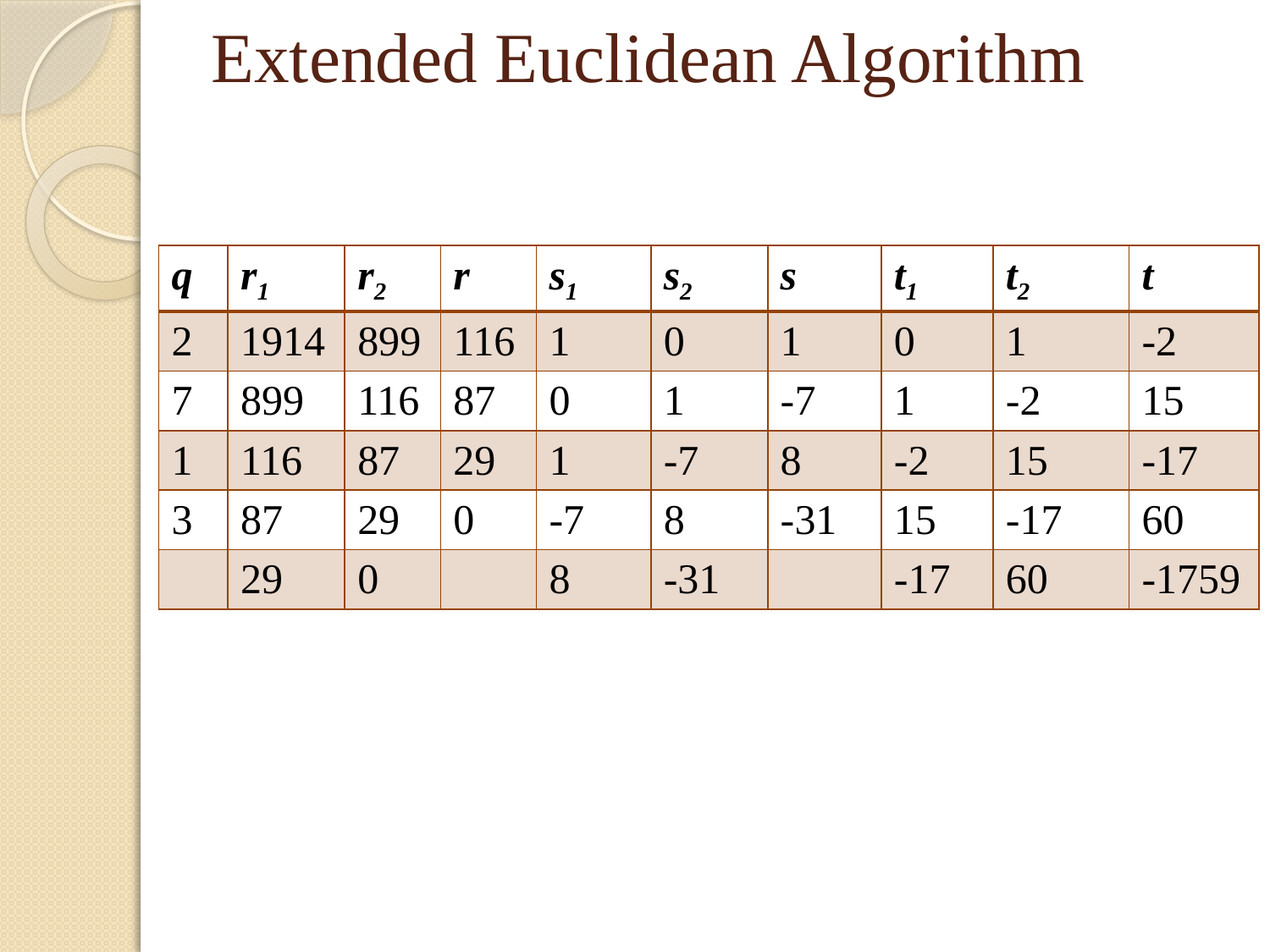

Extended Euclidean Algorithm

| q | r1 | r2 | r | s1 | s2 | s | t1 | t2 | t |
| --- | --- | --- | --- | --- | --- | --- | --- | --- | --- |
| 2 | 1914 | 899 | 116 | 1 | 0 | 1 | 0 | 1 | -2 |
| 7 | 899 | 116 | 87 | 0 | 1 | -7 | 1 | -2 | 15 |
| 1 | 116 | 87 | 29 | 1 | -7 | 8 | -2 | 15 | -17 |
| 3 | 87 | 29 | 0 | -7 | 8 | -31 | 15 | -17 | 60 |
|  | 29 | 0 |  | 8 | -31 |  | -17 | 60 | -1759 |